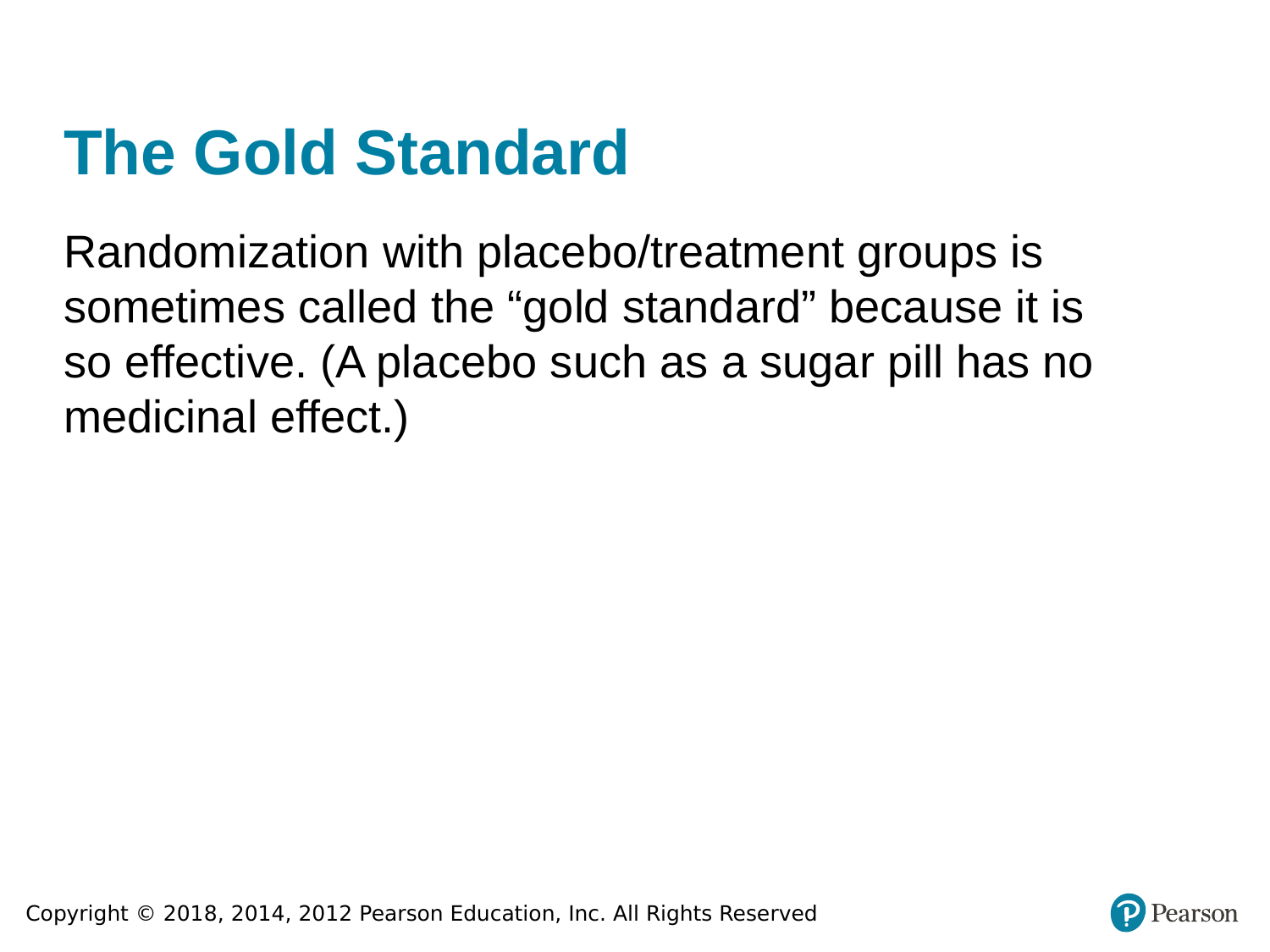

# The Gold Standard
Randomization with placebo/treatment groups is sometimes called the “gold standard” because it is so effective. (A placebo such as a sugar pill has no medicinal effect.)